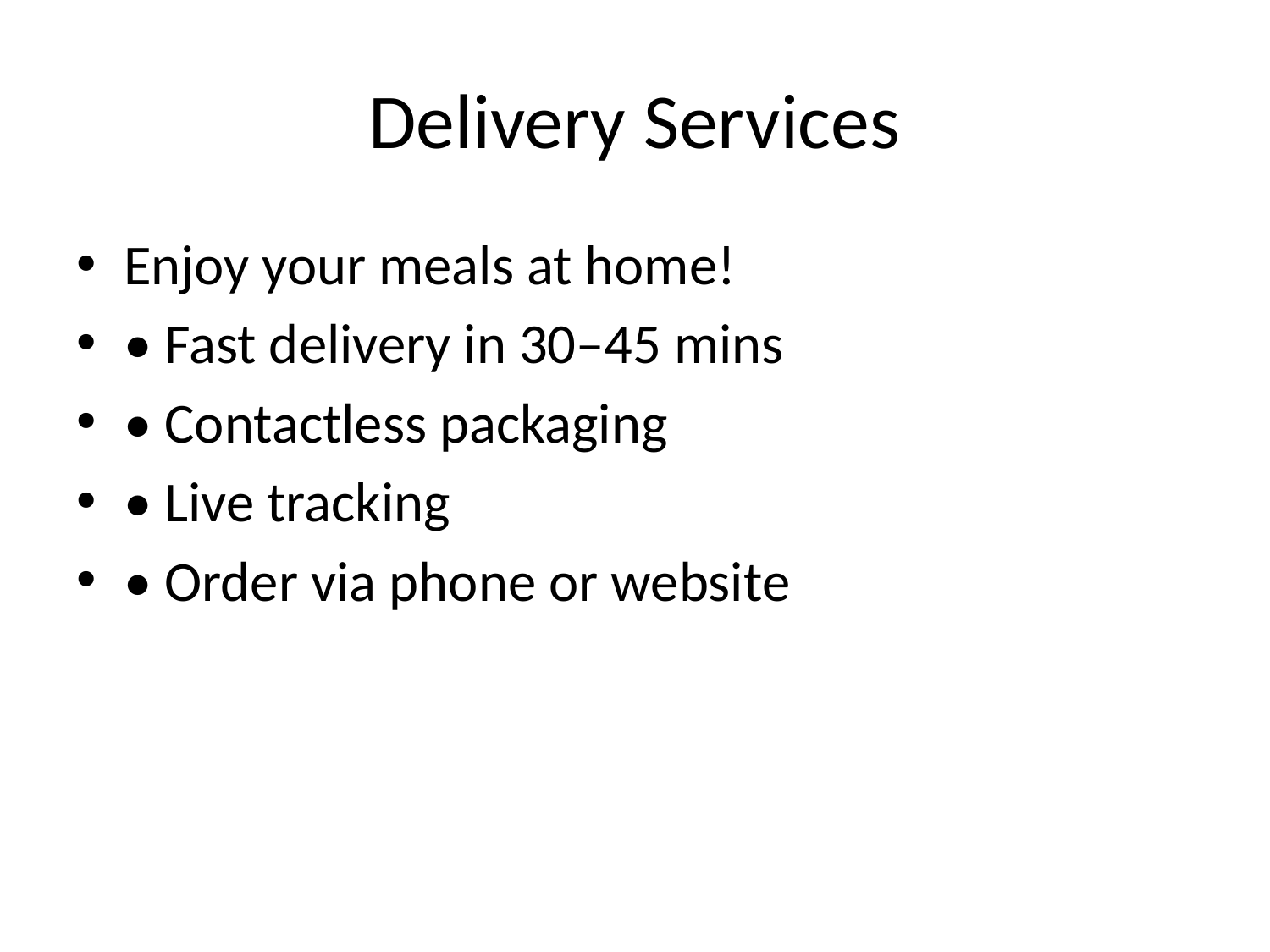

# Delivery Services
Enjoy your meals at home!
• Fast delivery in 30–45 mins
• Contactless packaging
• Live tracking
• Order via phone or website